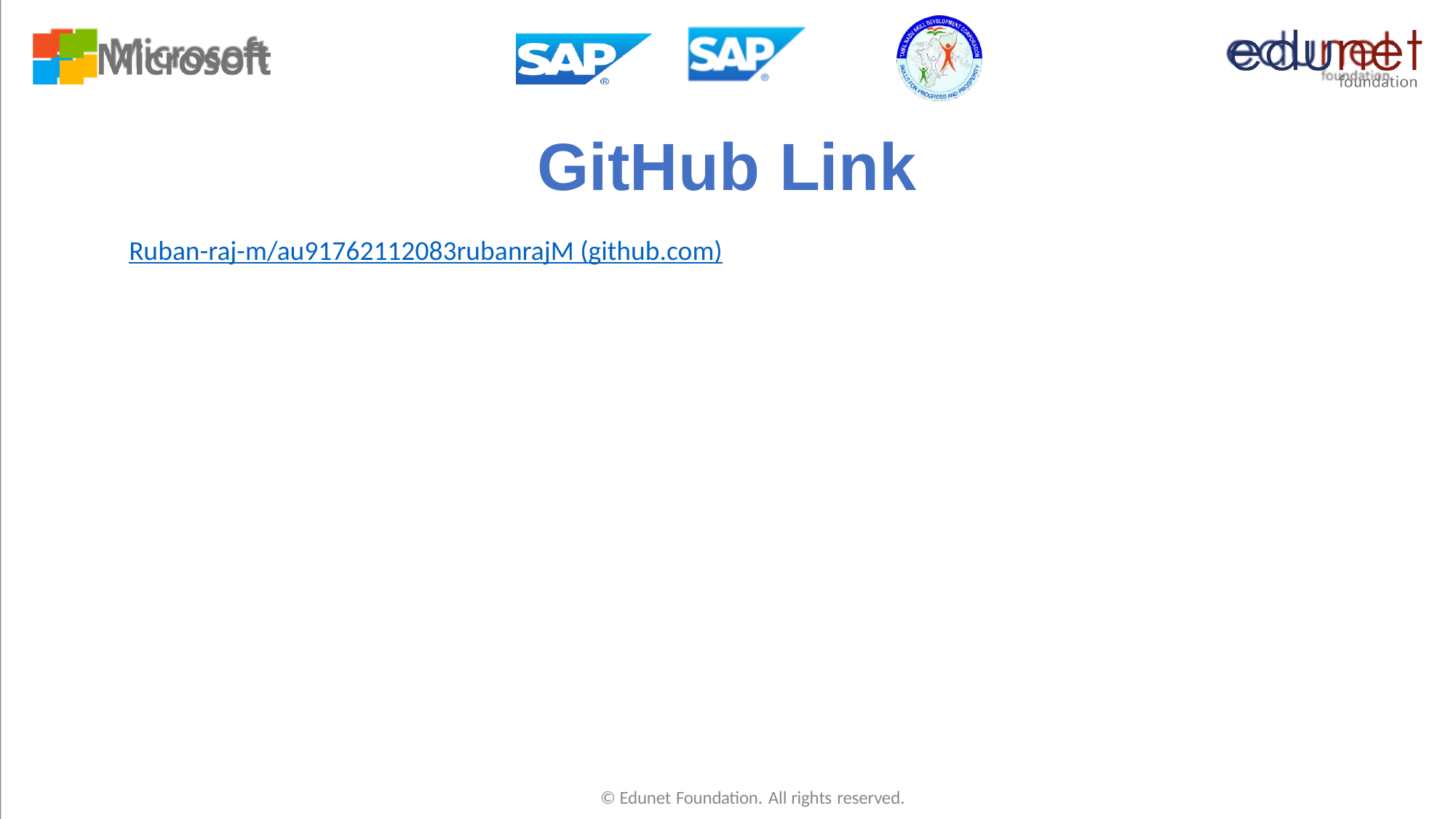

GitHub Link
Ruban-raj-m/au91762112083rubanrajM (github.com)
© Edunet Foundation. All rights reserved.